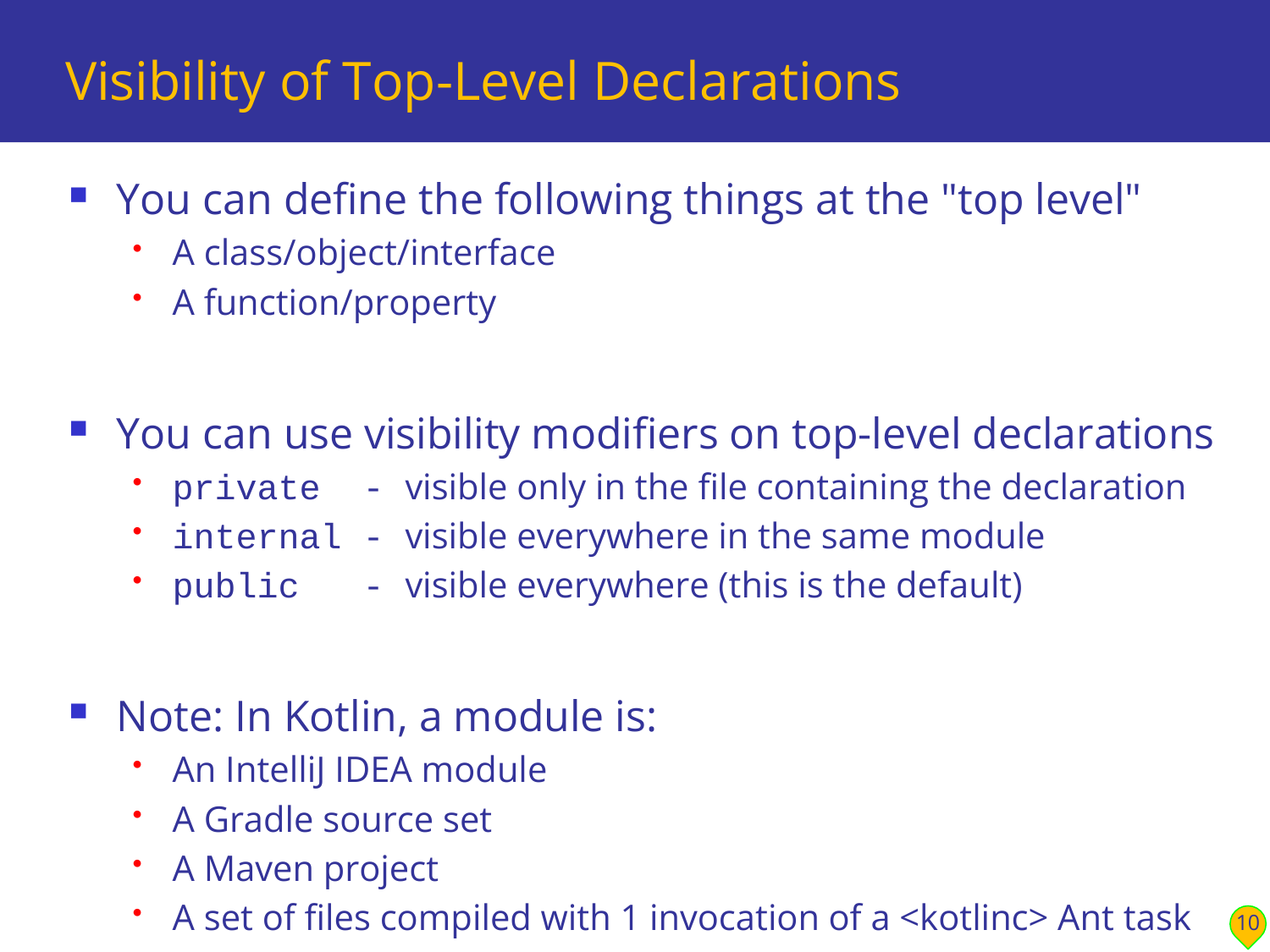

# Visibility of Top-Level Declarations
You can define the following things at the "top level"
A class/object/interface
A function/property

You can use visibility modifiers on top-level declarations
private  - visible only in the file containing the declaration
internal - visible everywhere in the same module
public   - visible everywhere (this is the default)

Note: In Kotlin, a module is:
An IntelliJ IDEA module
A Gradle source set
A Maven project
A set of files compiled with 1 invocation of a <kotlinc> Ant task

10